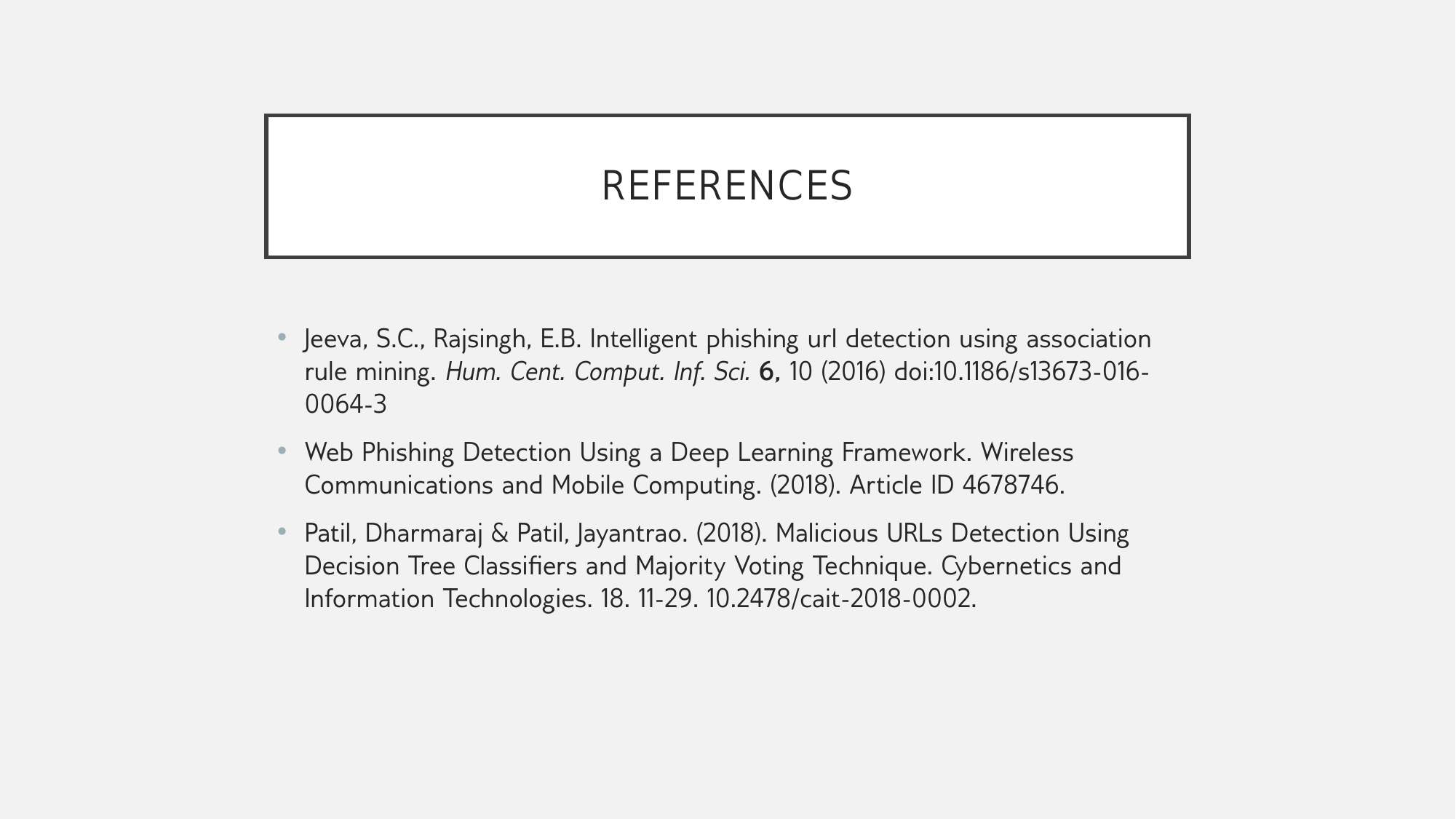

# REFERENCES
Jeeva, S.C., Rajsingh, E.B. Intelligent phishing url detection using association rule mining. Hum. Cent. Comput. Inf. Sci. 6, 10 (2016) doi:10.1186/s13673-016-0064-3
Web Phishing Detection Using a Deep Learning Framework. Wireless Communications and Mobile Computing. (2018). Article ID 4678746.
Patil, Dharmaraj & Patil, Jayantrao. (2018). Malicious URLs Detection Using Decision Tree Classifiers and Majority Voting Technique. Cybernetics and Information Technologies. 18. 11-29. 10.2478/cait-2018-0002.